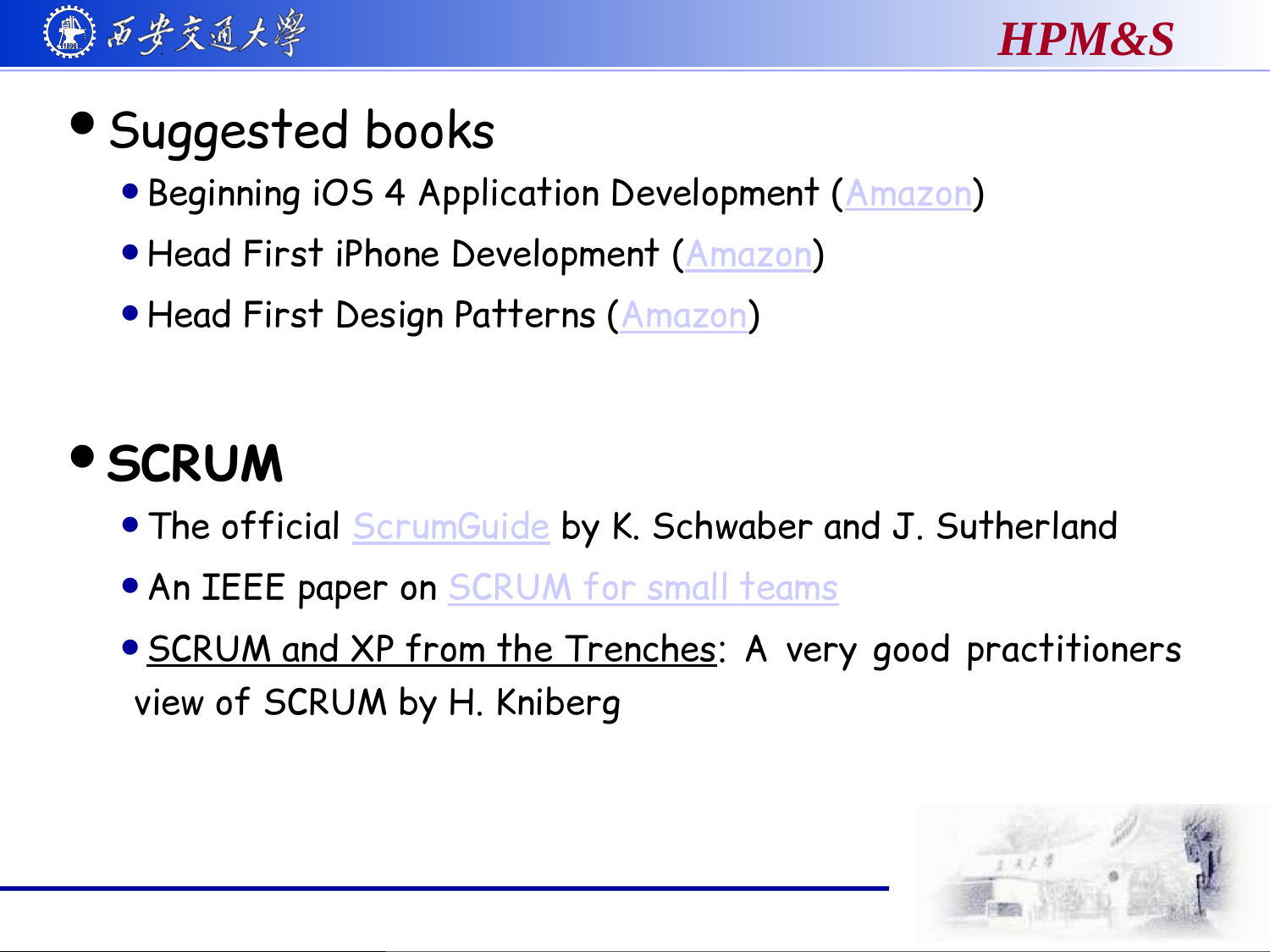

Suggested books
Beginning iOS 4 Application Development (Amazon)
Head First iPhone Development (Amazon)
Head First Design Patterns (Amazon)

SCRUM
The official ScrumGuide by K. Schwaber and J. Sutherland
An IEEE paper on SCRUM for small teams
SCRUM and XP from the Trenches: A very good practitioners view of SCRUM by H. Kniberg